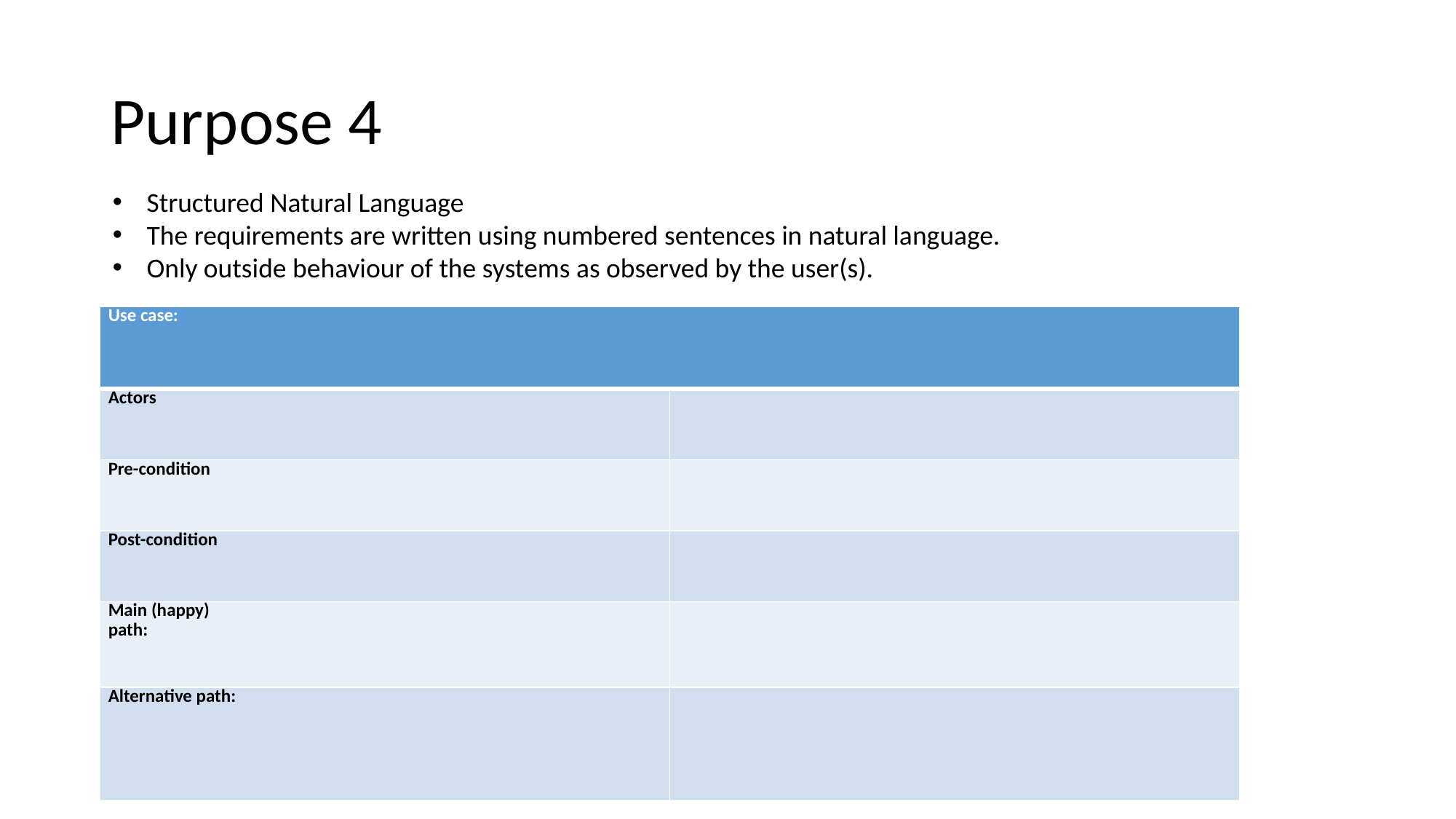

# Purpose 4
Structured Natural Language
The requirements are written using numbered sentences in natural language.
Only outside behaviour of the systems as observed by the user(s).
| Use case: |  |
| --- | --- |
| Actors |  |
| Pre-condition |  |
| Post-condition |  |
| Main (happy) path: |  |
| Alternative path: |  |